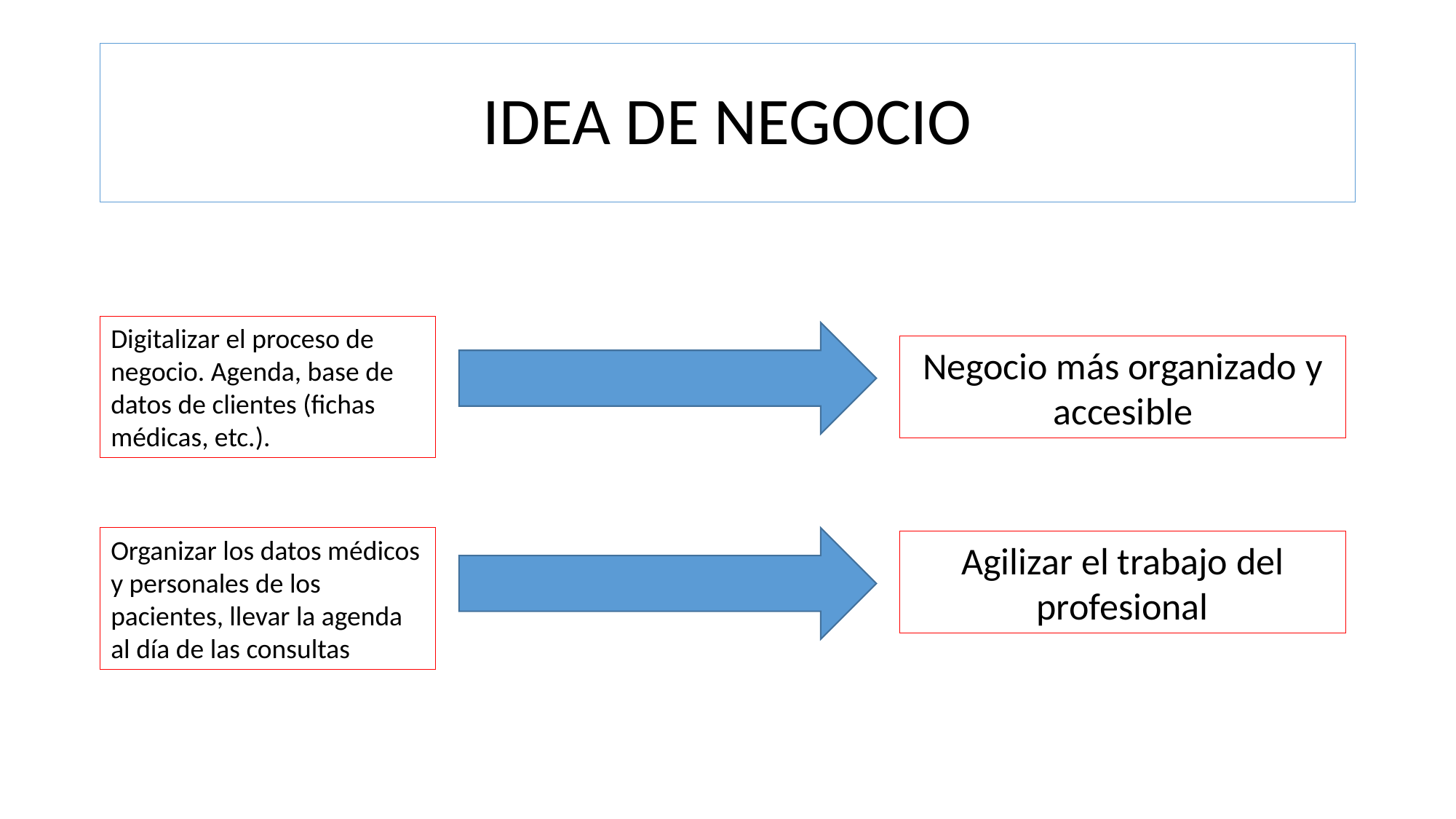

# IDEA DE NEGOCIO
Digitalizar el proceso de negocio. Agenda, base de datos de clientes (fichas médicas, etc.).

Negocio más organizado y accesible
Organizar los datos médicos y personales de los pacientes, llevar la agenda al día de las consultas

Agilizar el trabajo del profesional